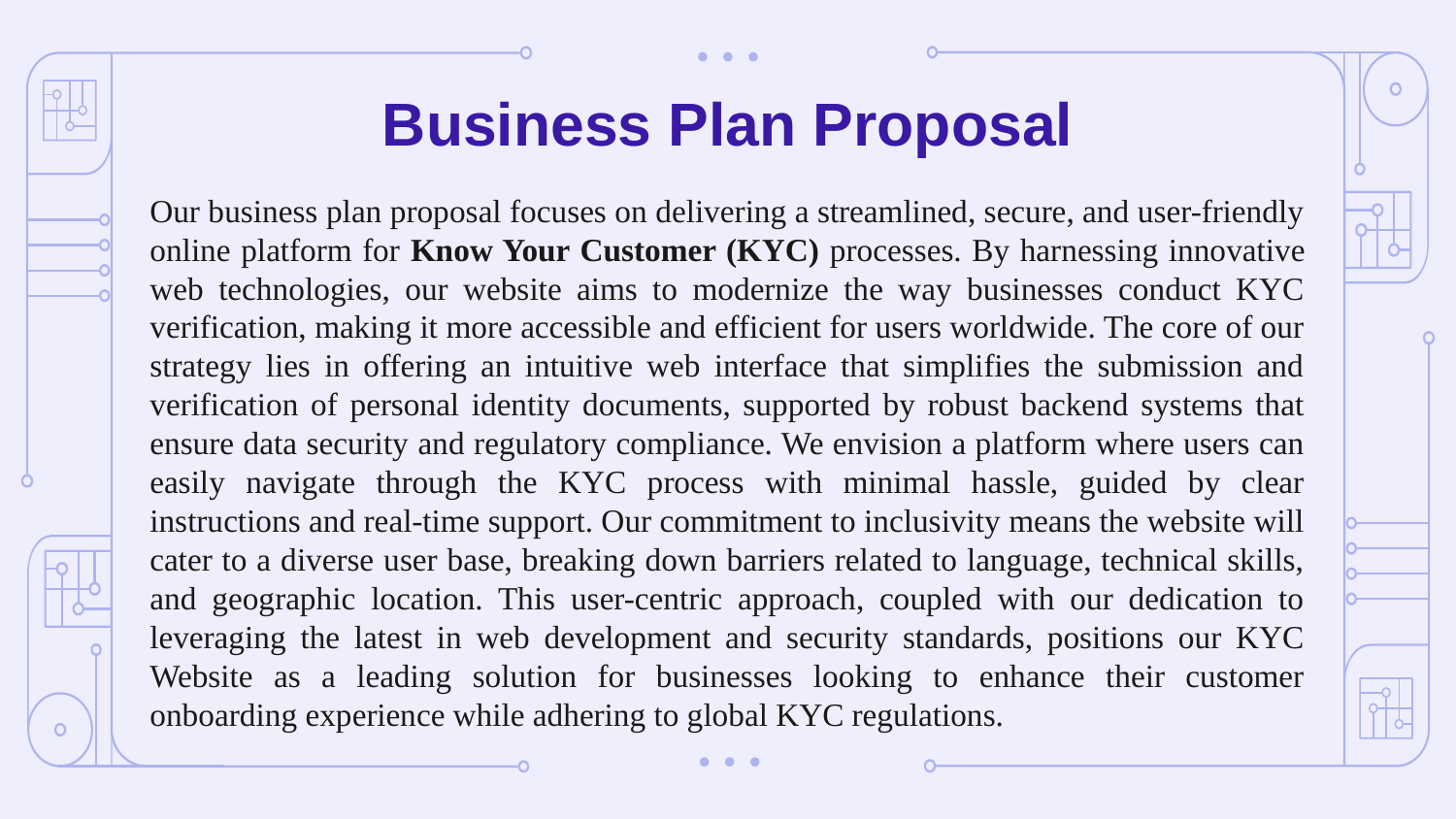

# Business Plan Proposal
Our business plan proposal focuses on delivering a streamlined, secure, and user-friendly online platform for Know Your Customer (KYC) processes. By harnessing innovative web technologies, our website aims to modernize the way businesses conduct KYC verification, making it more accessible and efficient for users worldwide. The core of our strategy lies in offering an intuitive web interface that simplifies the submission and verification of personal identity documents, supported by robust backend systems that ensure data security and regulatory compliance. We envision a platform where users can easily navigate through the KYC process with minimal hassle, guided by clear instructions and real-time support. Our commitment to inclusivity means the website will cater to a diverse user base, breaking down barriers related to language, technical skills, and geographic location. This user-centric approach, coupled with our dedication to leveraging the latest in web development and security standards, positions our KYC Website as a leading solution for businesses looking to enhance their customer onboarding experience while adhering to global KYC regulations.